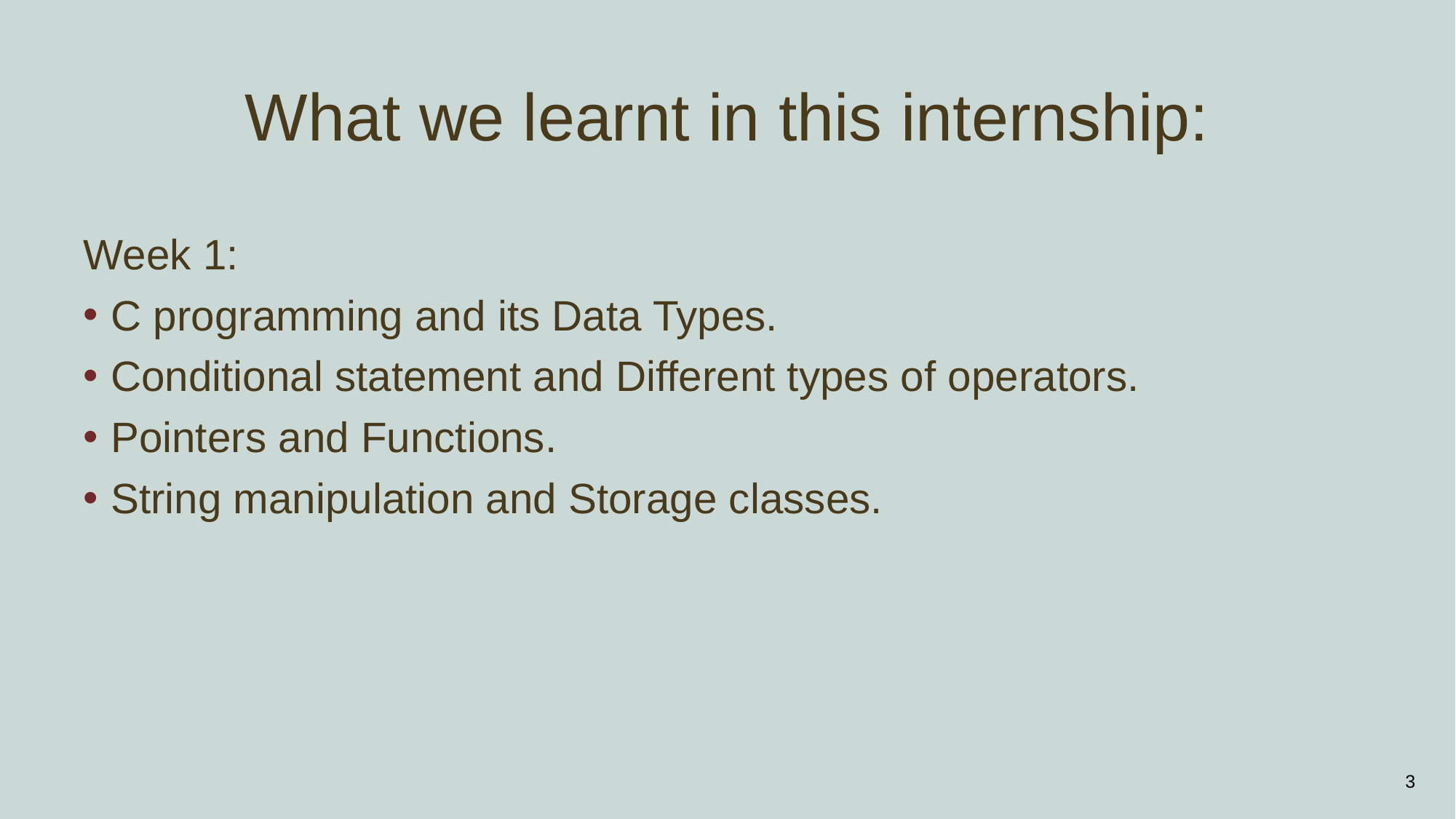

# What we learnt in this internship:
Week 1:
C programming and its Data Types.
Conditional statement and Different types of operators.
Pointers and Functions.
String manipulation and Storage classes.
3